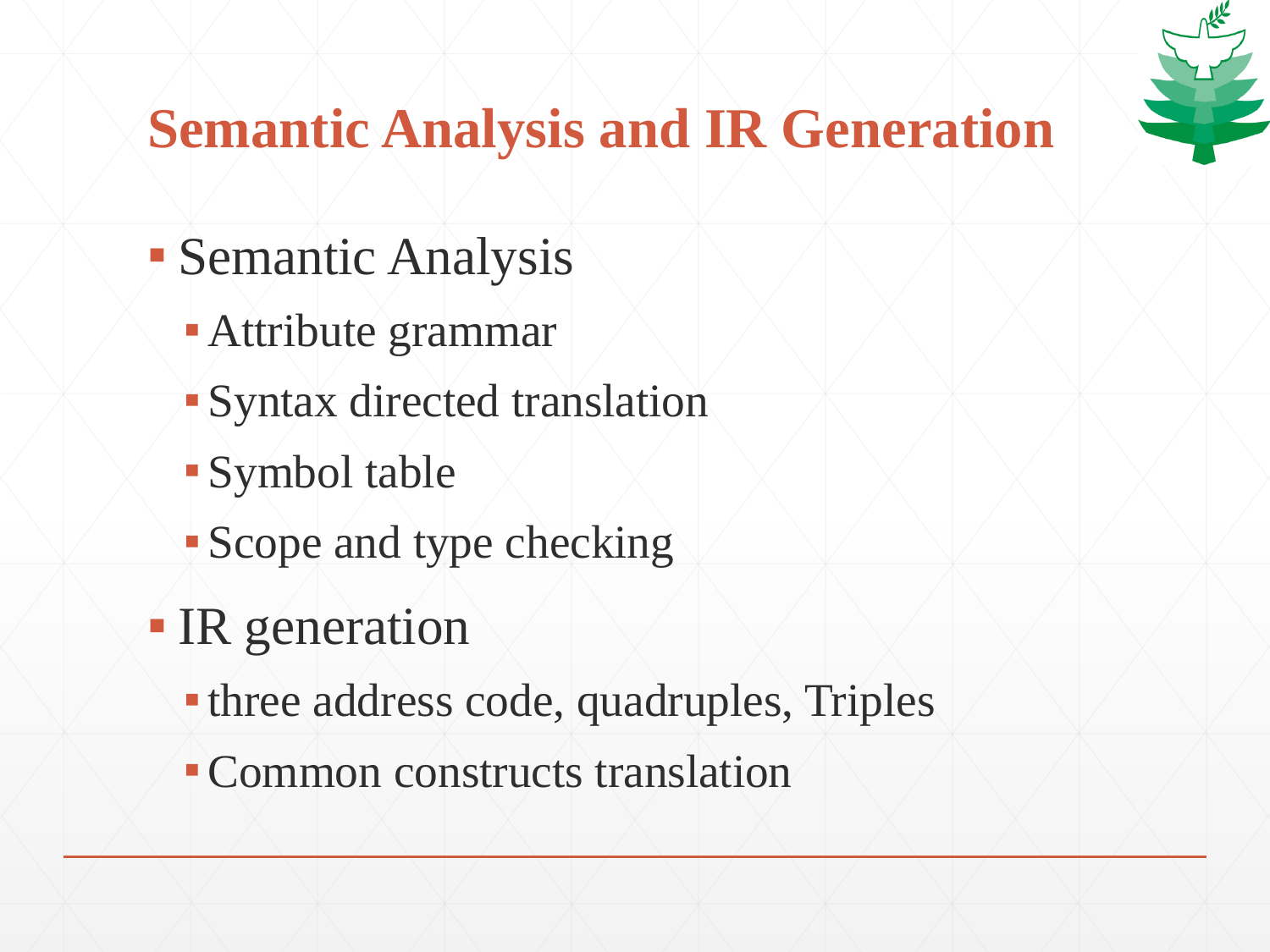

# Semantic Analysis and IR Generation
Semantic Analysis
Attribute grammar
Syntax directed translation
Symbol table
Scope and type checking
IR generation
three address code, quadruples, Triples
Common constructs translation